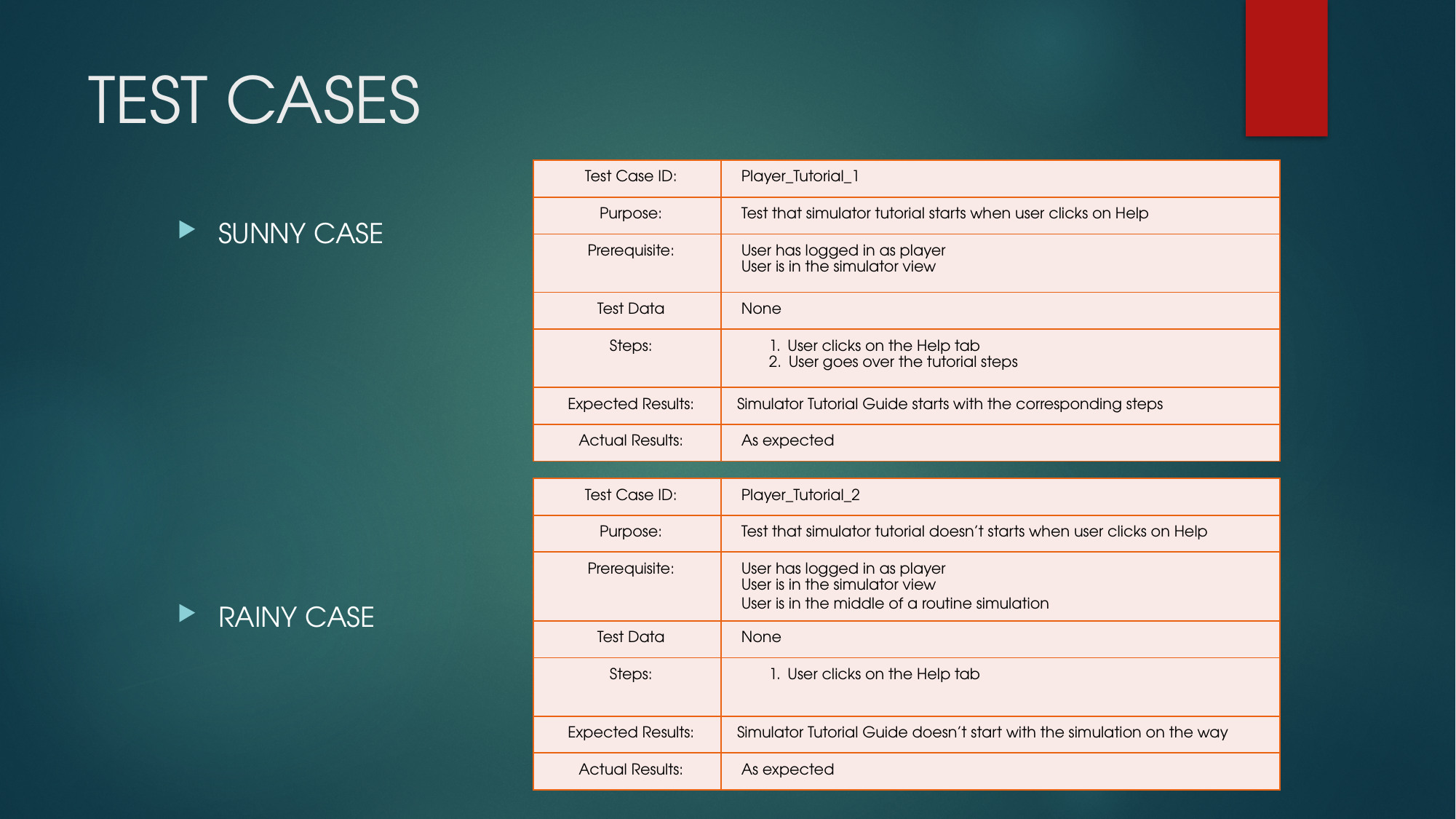

# TEST CASES
| Test Case ID: | Player\_Tutorial\_1 |
| --- | --- |
| Purpose: | Test that simulator tutorial starts when user clicks on Help |
| Prerequisite: | User has logged in as player User is in the simulator view |
| Test Data | None |
| Steps: | 1. User clicks on the Help tab 2. User goes over the tutorial steps |
| Expected Results: | Simulator Tutorial Guide starts with the corresponding steps |
| Actual Results: | As expected |
SUNNY CASE

RAINY CASE

| Test Case ID: | Player\_Tutorial\_2 |
| --- | --- |
| Purpose: | Test that simulator tutorial doesn’t starts when user clicks on Help |
| Prerequisite: | User has logged in as player User is in the simulator view User is in the middle of a routine simulation |
| Test Data | None |
| Steps: | 1. User clicks on the Help tab |
| Expected Results: | Simulator Tutorial Guide doesn’t start with the simulation on the way |
| Actual Results: | As expected |